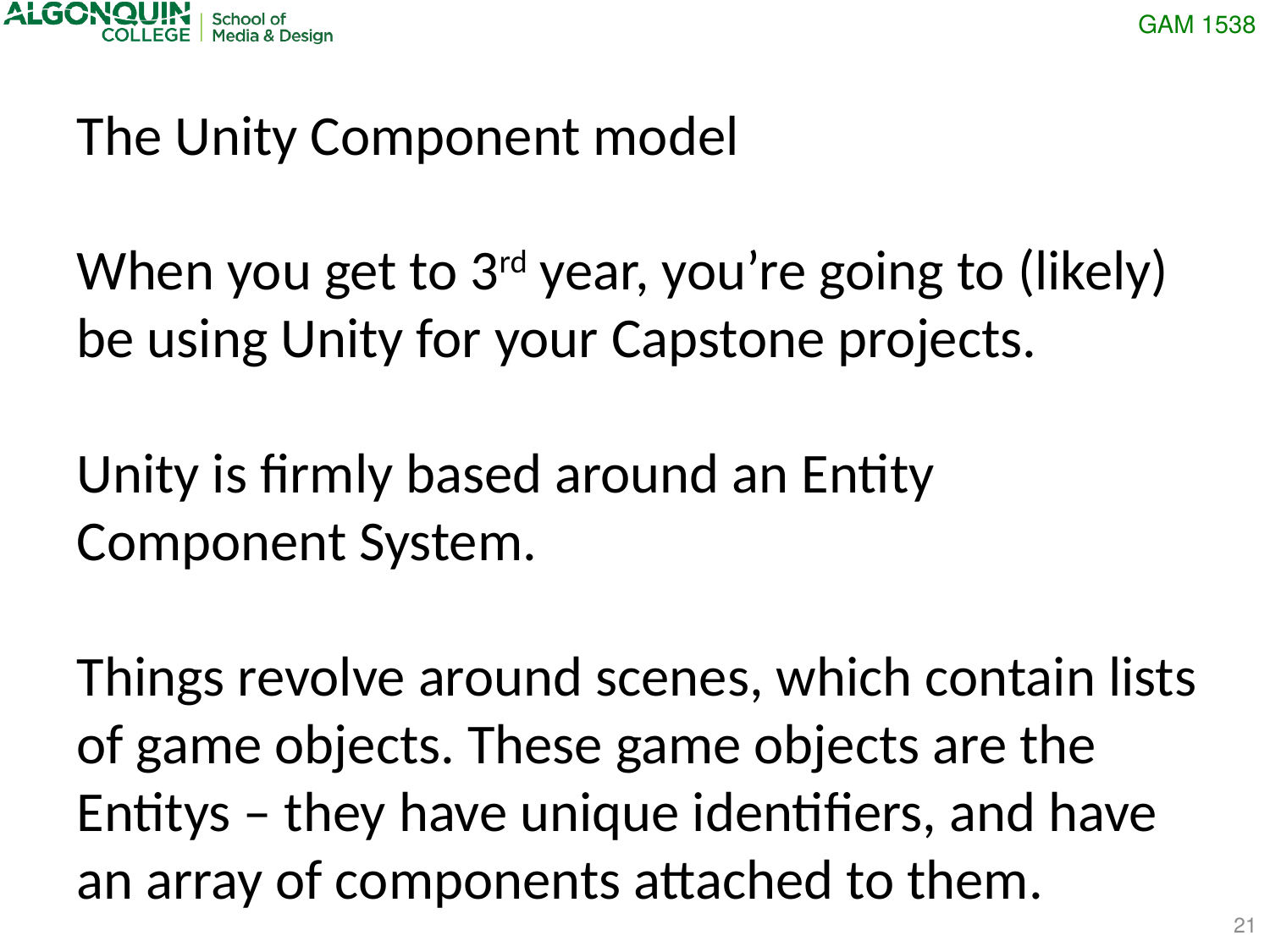

The Unity Component model

When you get to 3rd year, you’re going to (likely) be using Unity for your Capstone projects.

Unity is firmly based around an Entity Component System.

Things revolve around scenes, which contain lists of game objects. These game objects are the Entitys – they have unique identifiers, and have an array of components attached to them.

21